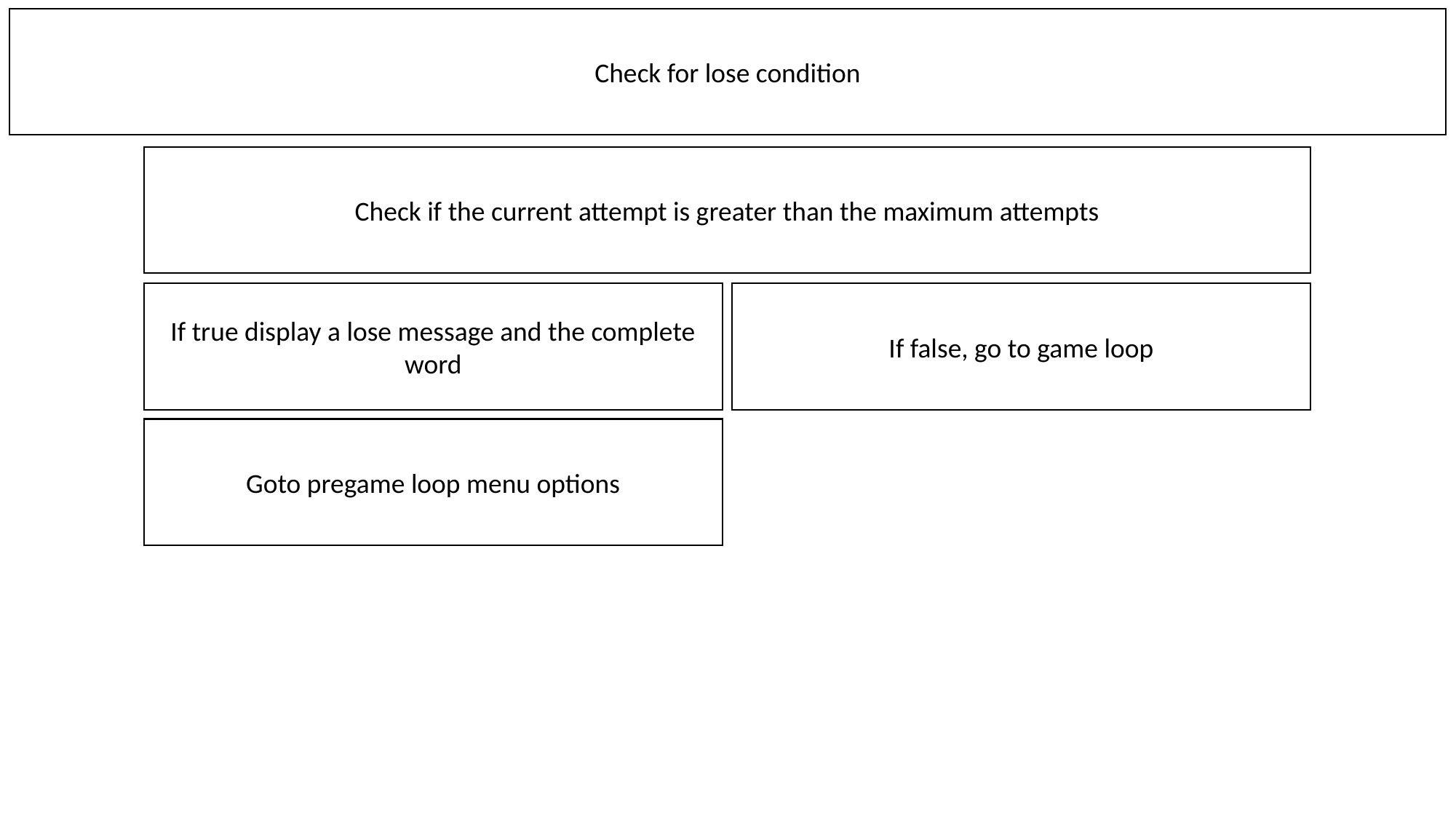

Check for lose condition
Check if the current attempt is greater than the maximum attempts
If false, go to game loop
If true display a lose message and the complete word
Goto pregame loop menu options